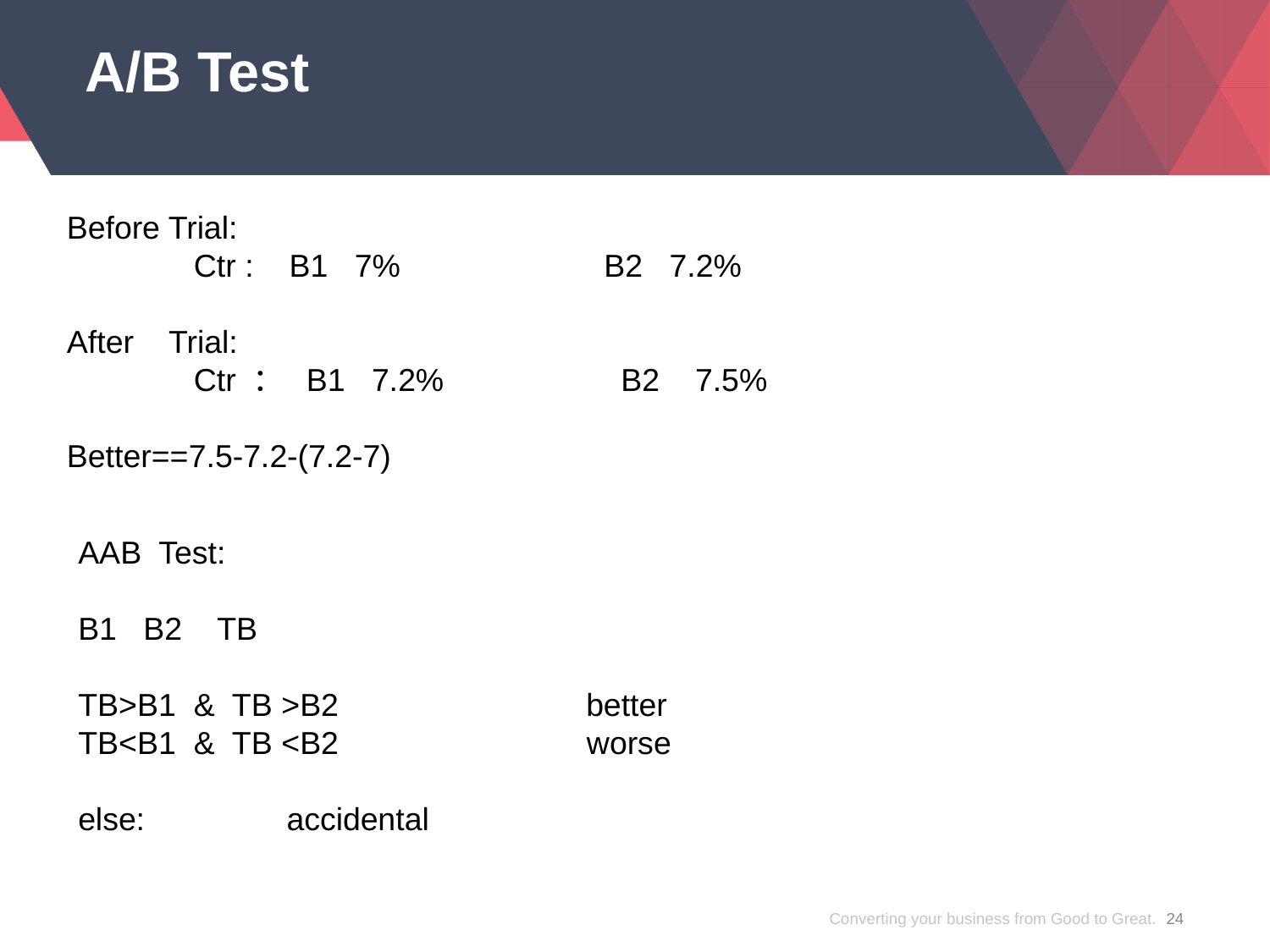

# A/B Test
Before Trial:
	Ctr :    B1   7%                       B2   7.2%

After    Trial:
	Ctr ：  B1   7.2%                    B2    7.5%

Better==7.5-7.2-(7.2-7)
AAB  Test:

B1   B2    TB

TB>B1  &  TB >B2		better
TB<B1  &  TB <B2                            worse

else:                accidental
Converting your business from Good to Great.
24